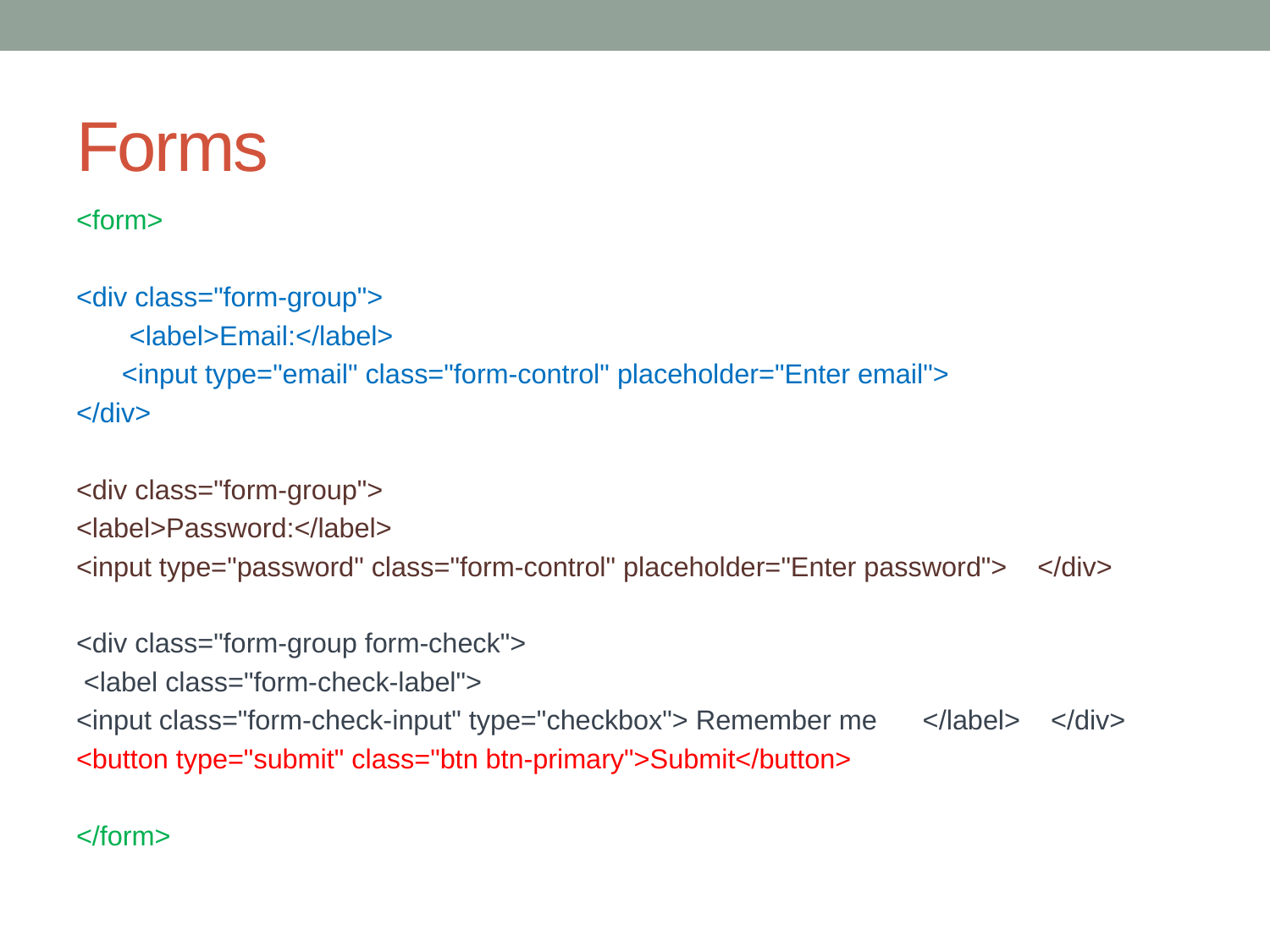

# Forms
<form>

<div class="form-group">
       <label>Email:</label>
      <input type="email" class="form-control" placeholder="Enter email">
</div>

<div class="form-group">
<label>Password:</label>
<input type="password" class="form-control" placeholder="Enter password">    </div>

<div class="form-group form-check">
 <label class="form-check-label">
<input class="form-check-input" type="checkbox"> Remember me      </label>    </div>
<button type="submit" class="btn btn-primary">Submit</button>

</form>